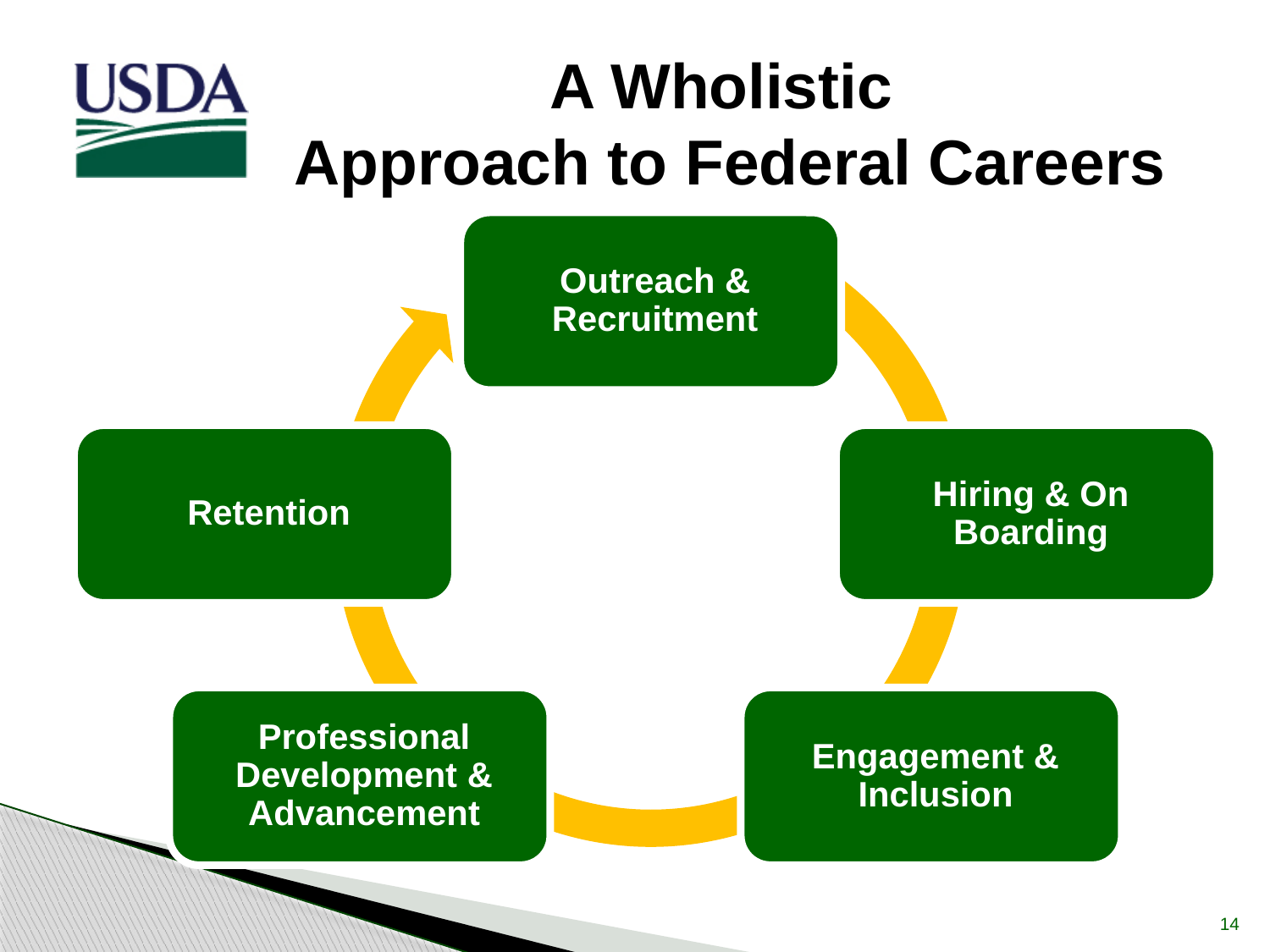

# A Wholistic Approach to Federal Careers
Outreach & Recruitment
Hiring & On Boarding
Engagement & Inclusion
Professional Development & Advancement
Retention
14